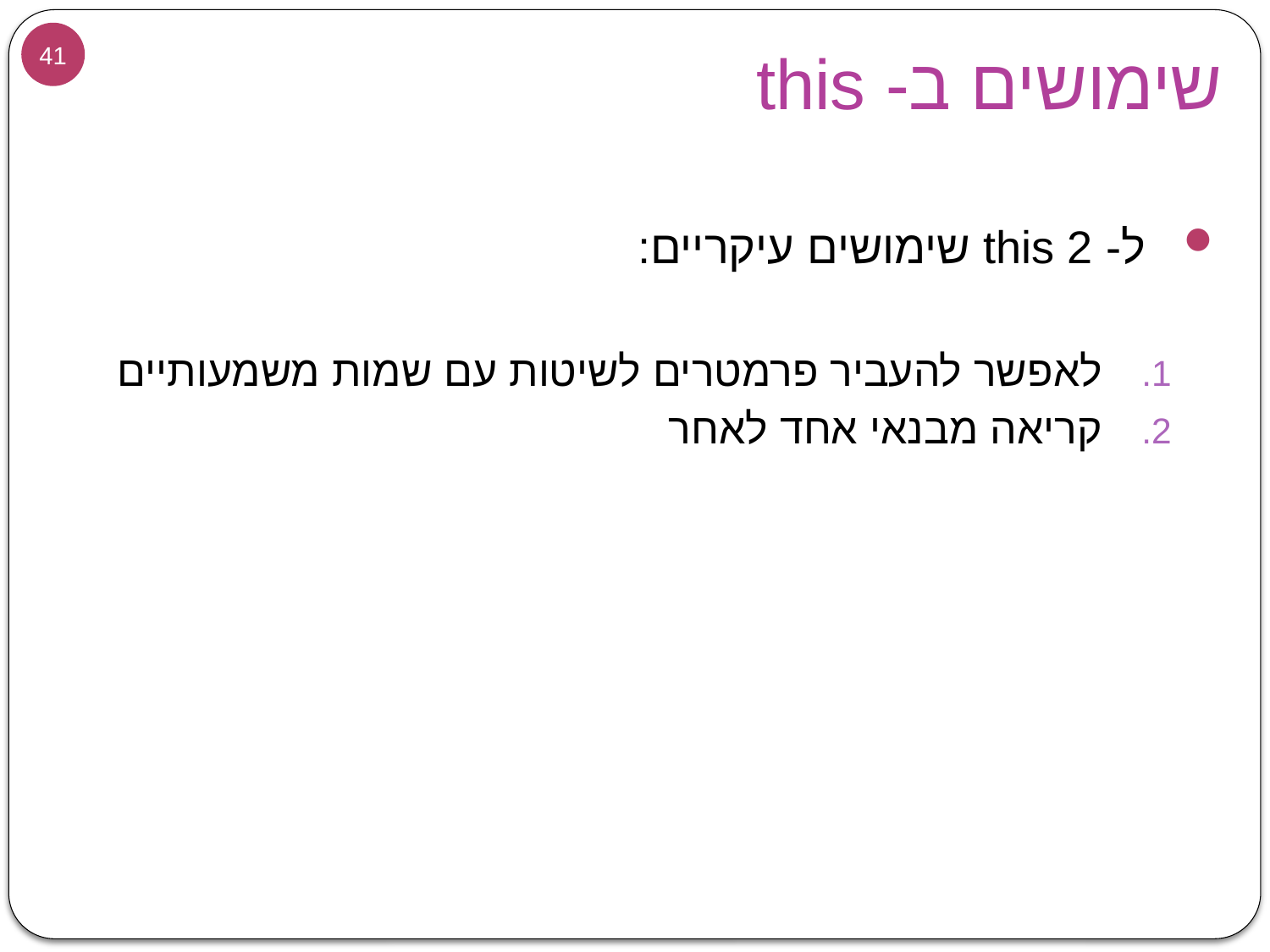

41
# שימושים ב- this

ל- this 2 שימושים עיקריים:

לאפשר להעביר פרמטרים לשיטות עם שמות משמעותיים
קריאה מבנאי אחד לאחר